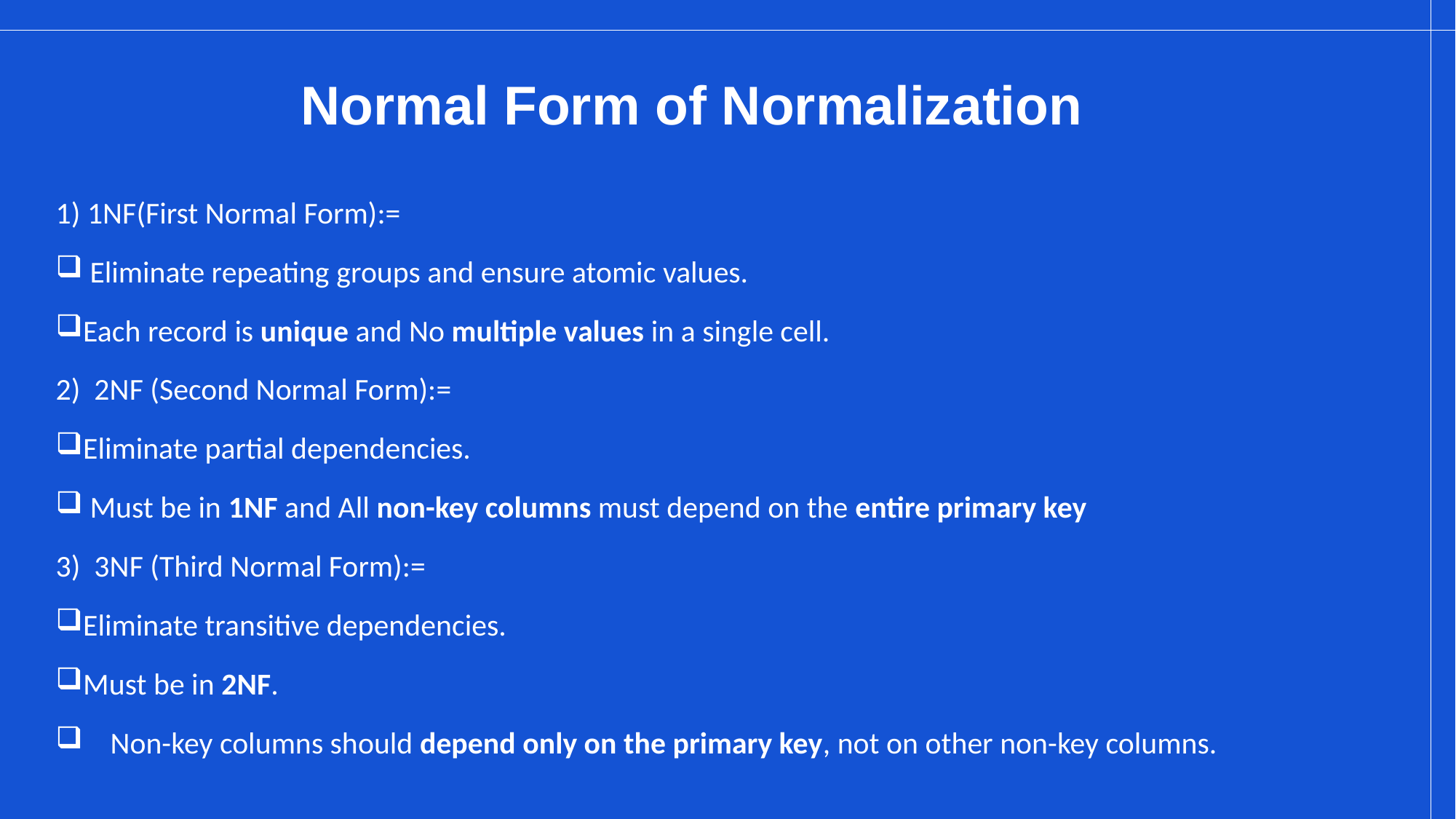

# Normal Form of Normalization
1) 1NF(First Normal Form):=
 Eliminate repeating groups and ensure atomic values.
Each record is unique and No multiple values in a single cell.
2)  2NF (Second Normal Form):=
Eliminate partial dependencies.
 Must be in 1NF and All non-key columns must depend on the entire primary key
3)  3NF (Third Normal Form):=
Eliminate transitive dependencies.
Must be in 2NF.
Non-key columns should depend only on the primary key, not on other non-key columns.